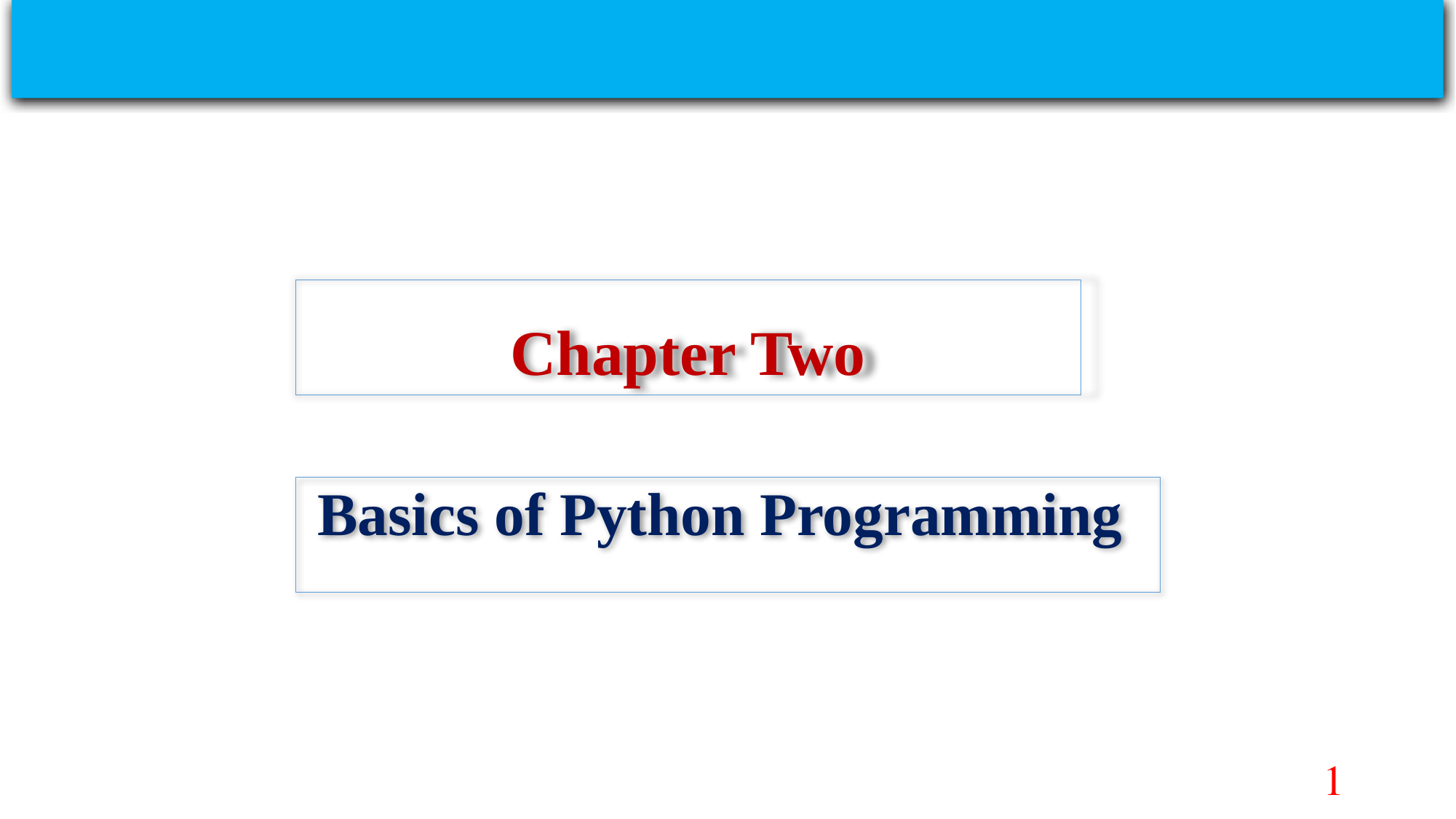

Chapter Two
Basics of Python Programming
1